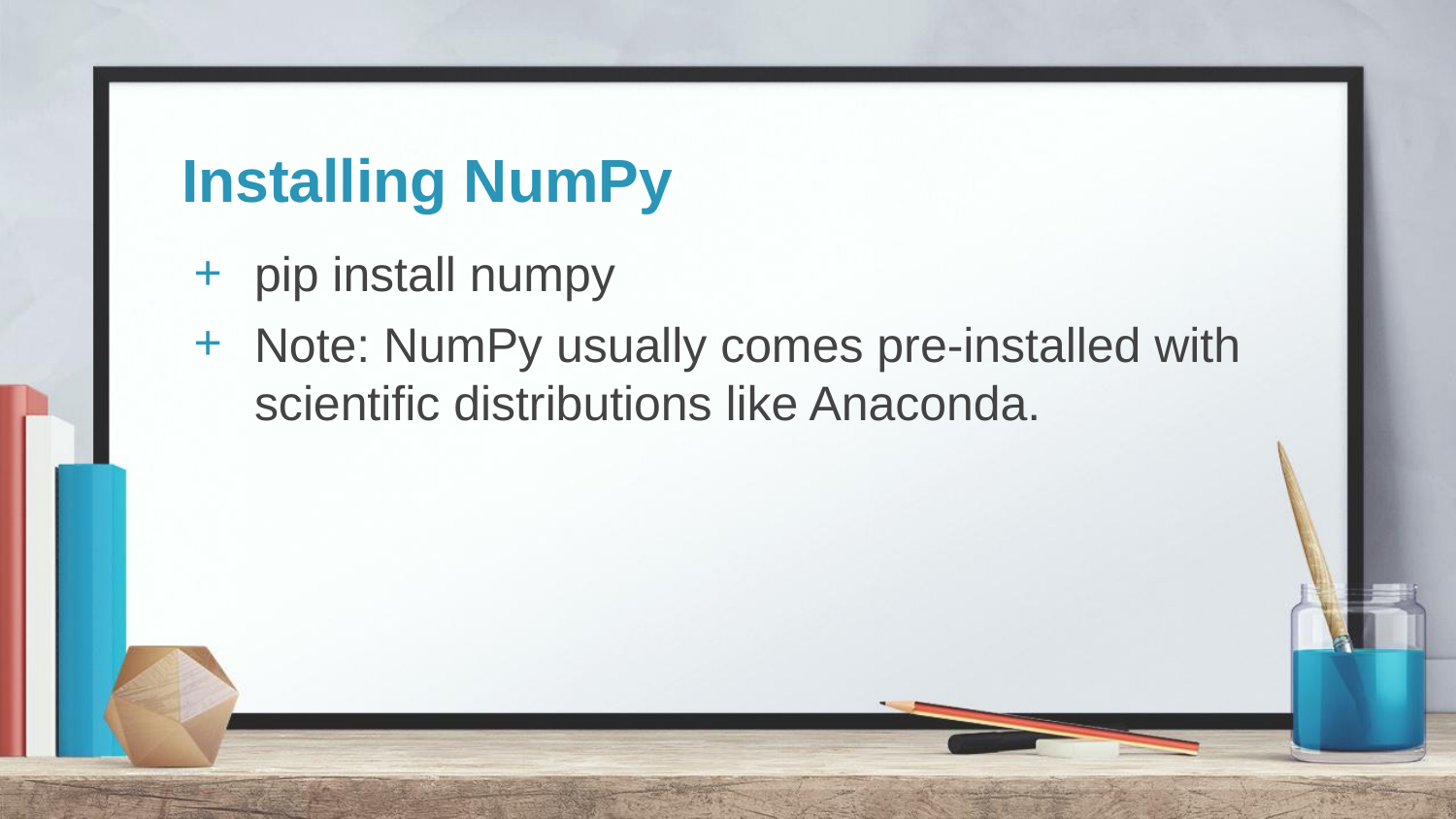

# Installing NumPy
pip install numpy
Note: NumPy usually comes pre-installed with scientific distributions like Anaconda.